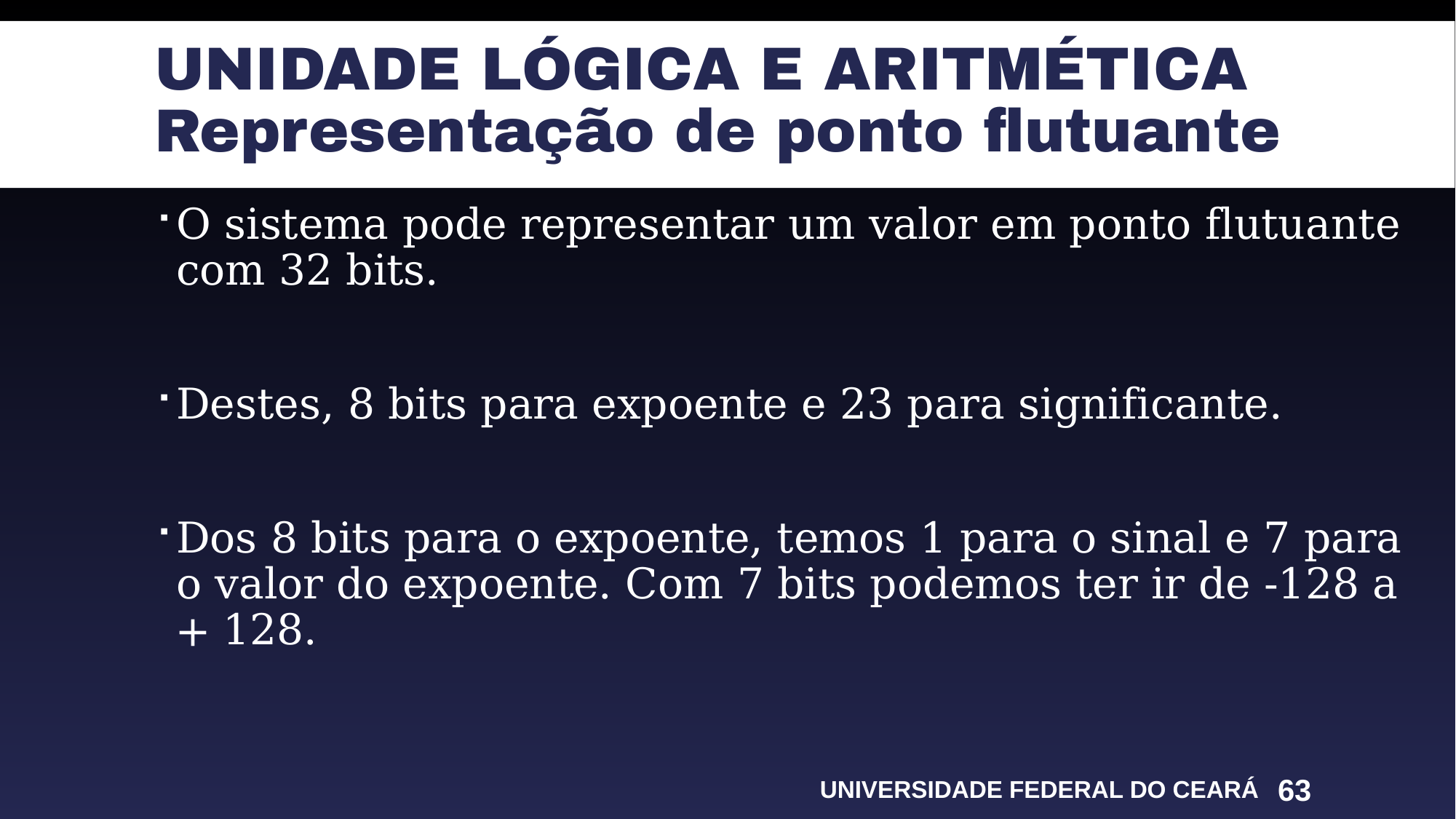

# Unidade lógica e aritmética Representação de ponto flutuante
O sistema pode representar um valor em ponto flutuante com 32 bits.

Destes, 8 bits para expoente e 23 para significante.

Dos 8 bits para o expoente, temos 1 para o sinal e 7 para o valor do expoente. Com 7 bits podemos ter ir de -128 a + 128.
UNIVERSIDADE FEDERAL DO CEARÁ
63